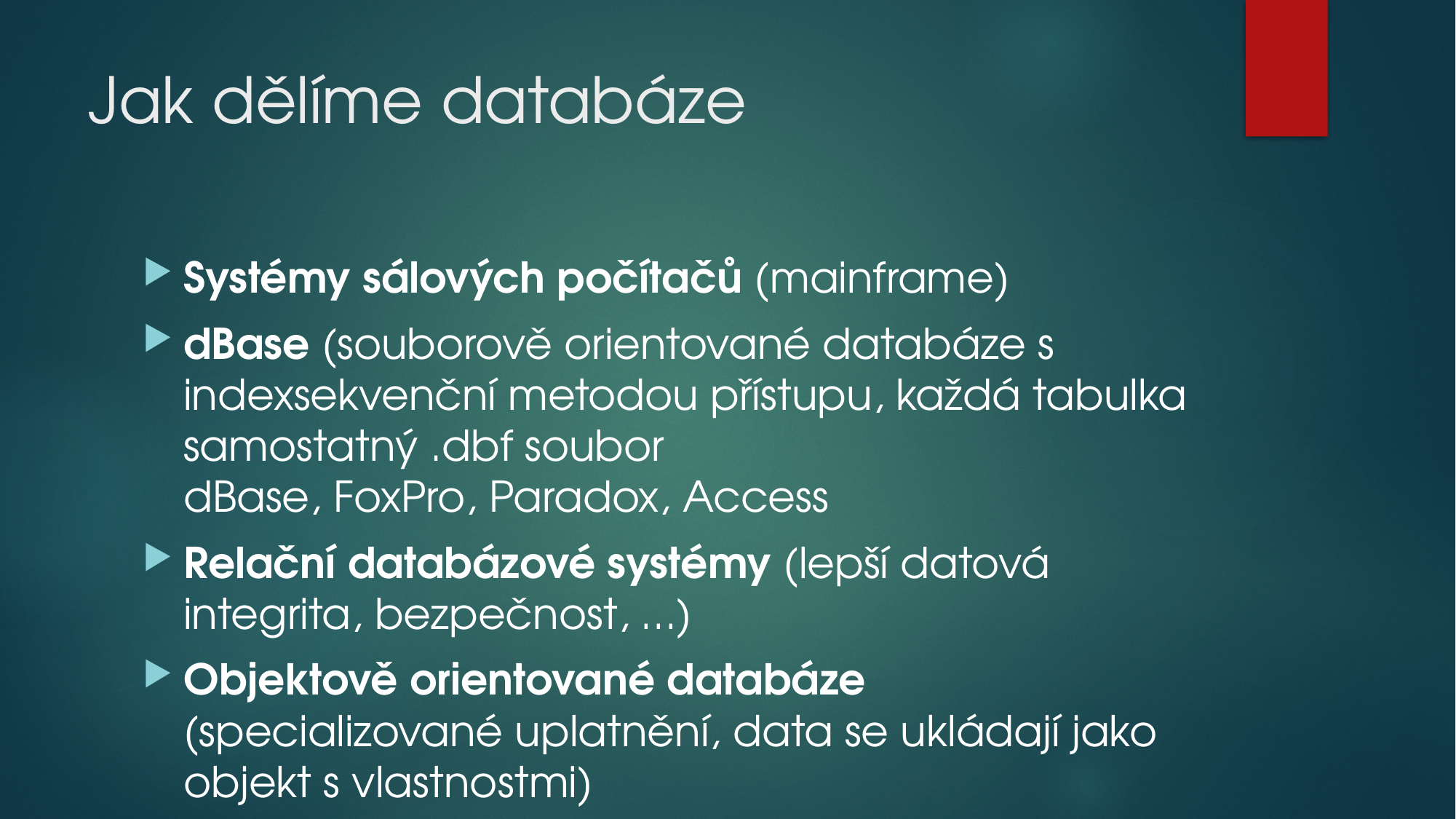

# Jak dělíme databáze
Systémy sálových počítačů (mainframe)
dBase (souborově orientované databáze s indexsekvenční metodou přístupu, každá tabulka samostatný .dbf soubor
dBase, FoxPro, Paradox, Access
Relační databázové systémy (lepší datová integrita, bezpečnost, …)
Objektově orientované databáze (specializované uplatnění, data se ukládají jako objekt s vlastnostmi)